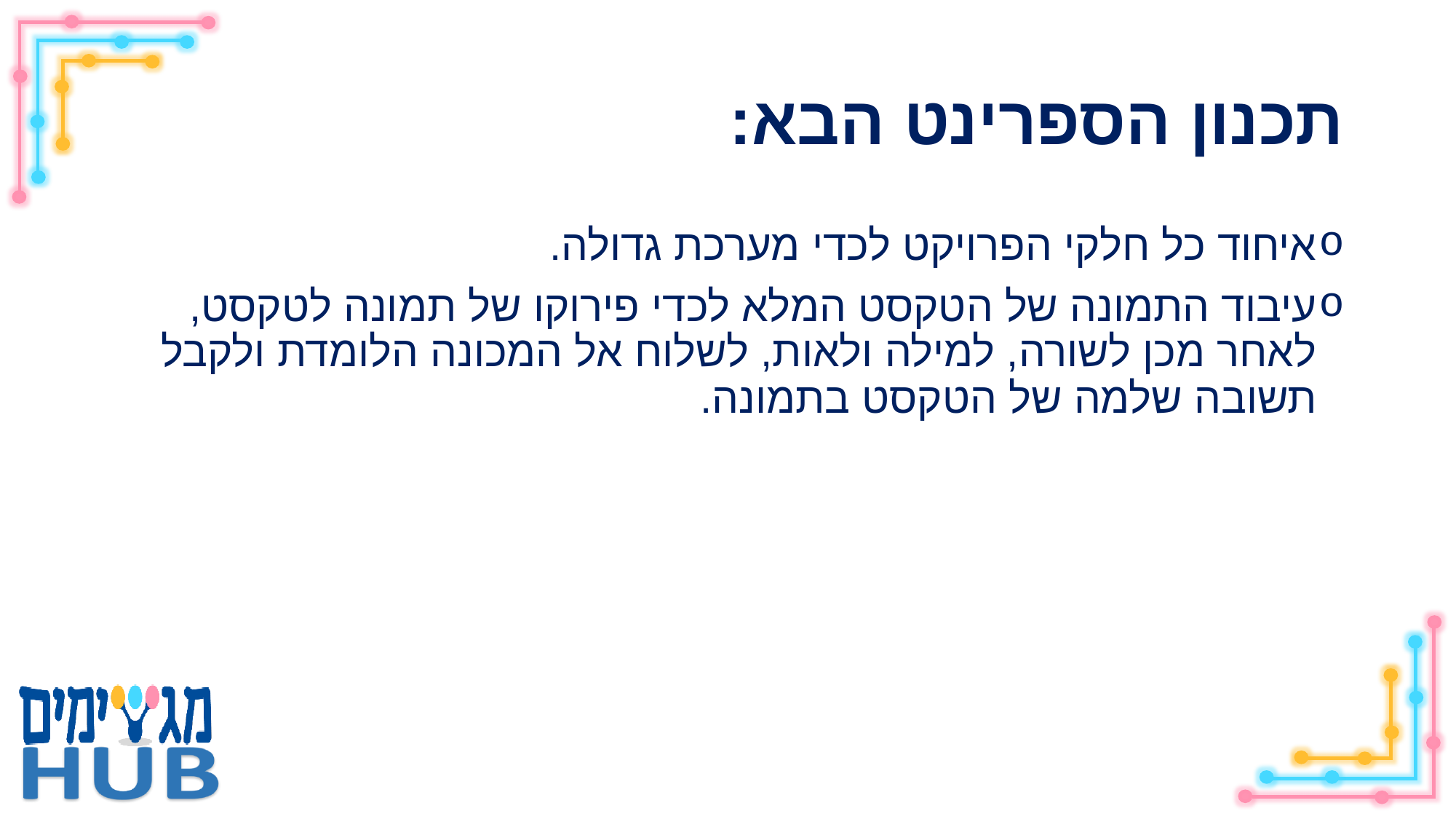

# תכנון הספרינט הבא:
איחוד כל חלקי הפרויקט לכדי מערכת גדולה.
עיבוד התמונה של הטקסט המלא לכדי פירוקו של תמונה לטקסט, לאחר מכן לשורה, למילה ולאות, לשלוח אל המכונה הלומדת ולקבל תשובה שלמה של הטקסט בתמונה.